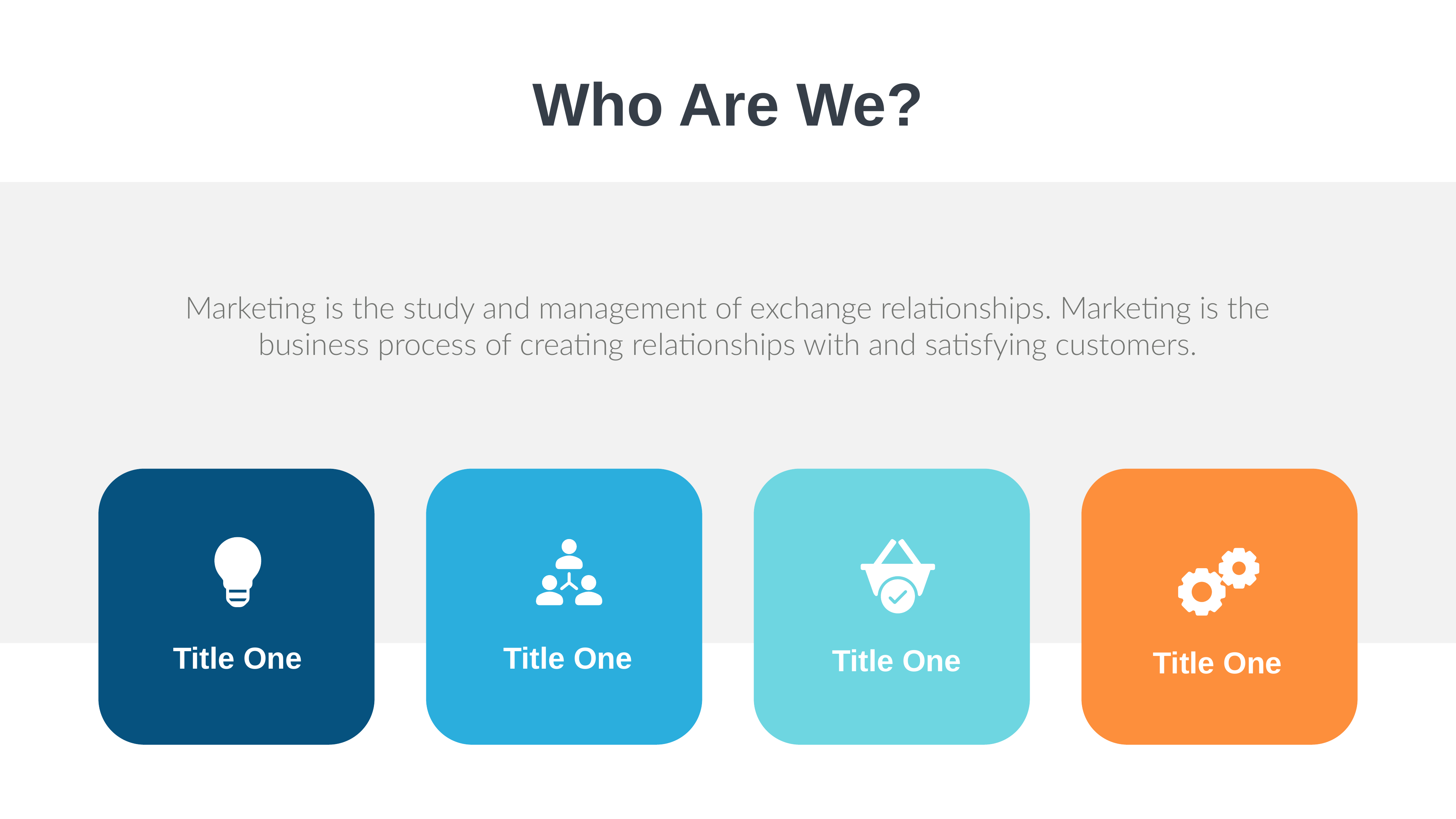

Who Are We?

Marketing is the study and management of exchange relationships. Marketing is the business process of creating relationships with and satisfying customers.

Title One
Title One
Title One
Title One